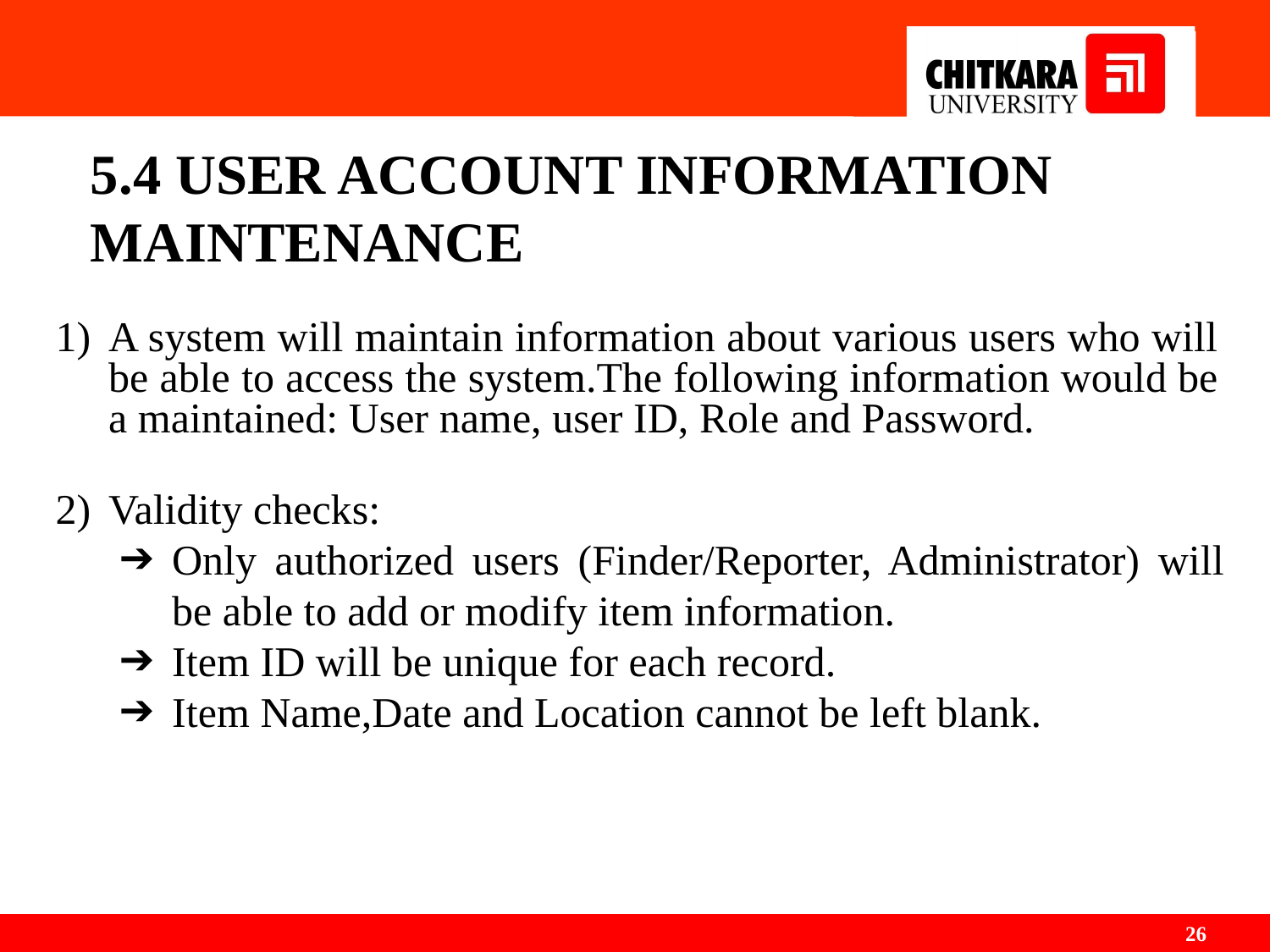

# 5.4 USER ACCOUNT INFORMATION MAINTENANCE
A system will maintain information about various users who will be able to access the system.The following information would be a maintained: User name, user ID, Role and Password.

Validity checks:
Only authorized users (Finder/Reporter, Administrator) will be able to add or modify item information.
Item ID will be unique for each record.
Item Name,Date and Location cannot be left blank.

26